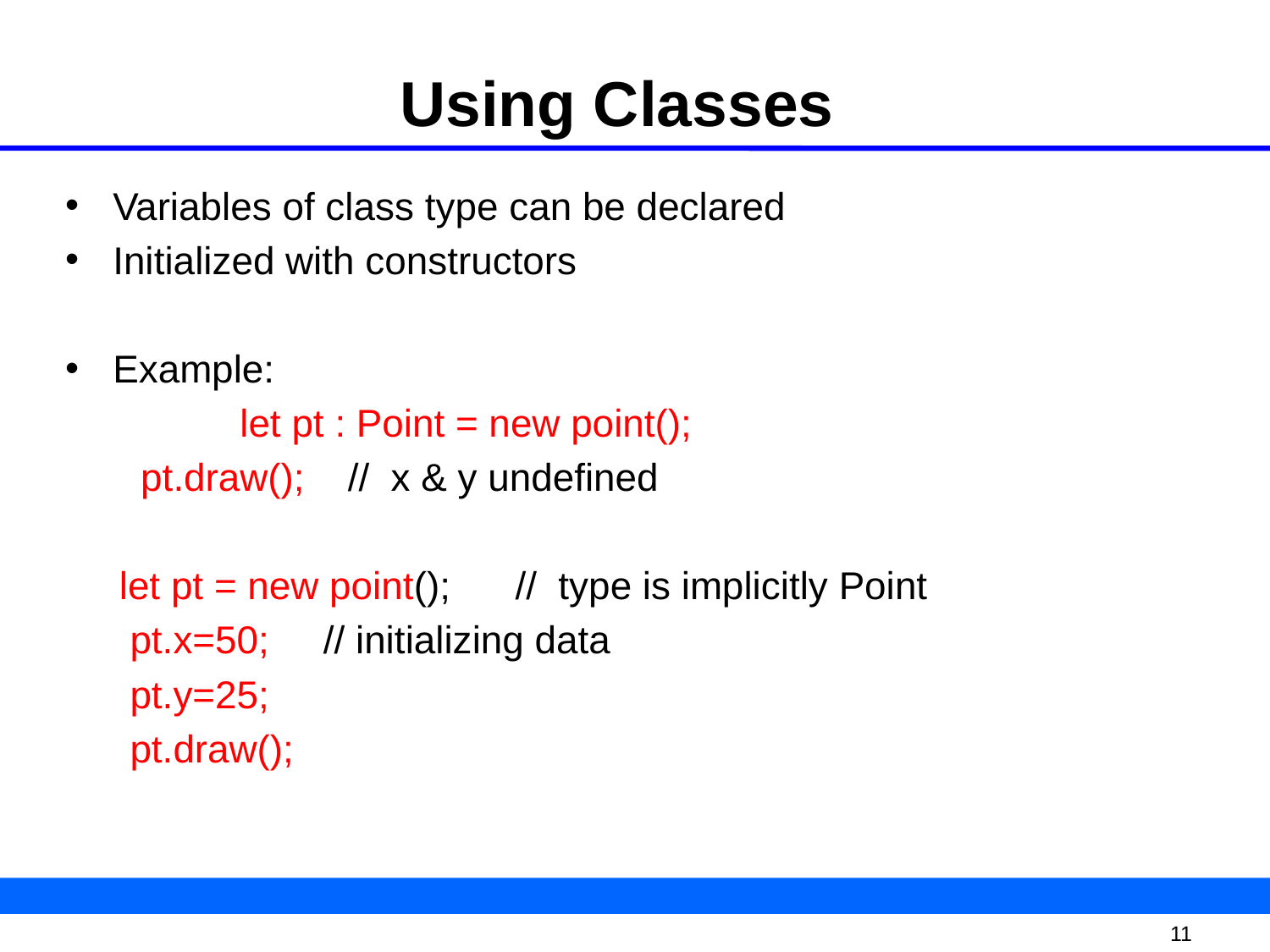

# Using Classes
Variables of class type can be declared
Initialized with constructors

Example:
		let pt : Point = new point();
       pt.draw();    //  x & y undefined

     let pt = new point();      //  type is implicitly Point
      pt.x=50;     // initializing data
      pt.y=25;
      pt.draw();